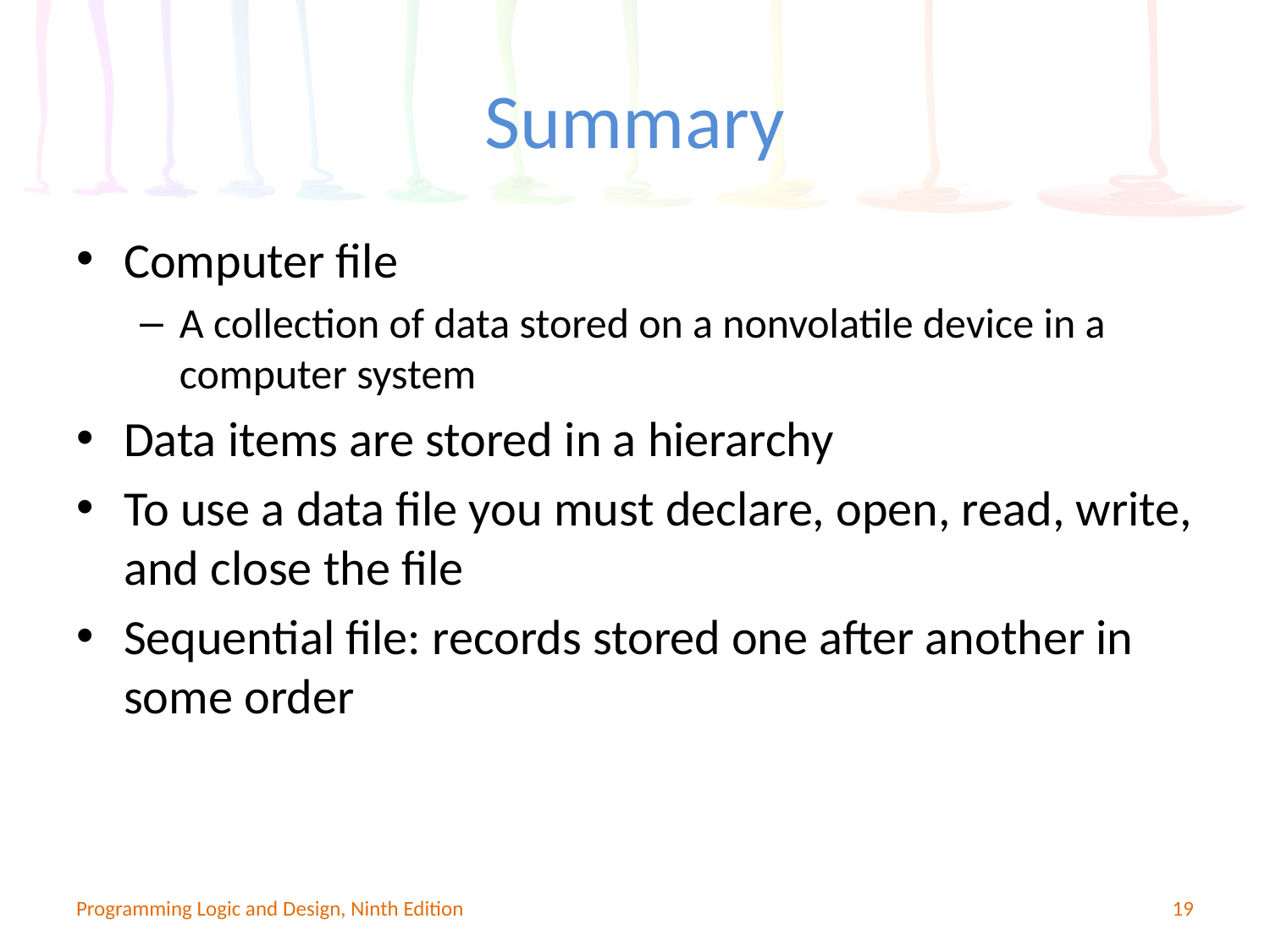

# Summary
Computer file
A collection of data stored on a nonvolatile device in a computer system
Data items are stored in a hierarchy
To use a data file you must declare, open, read, write, and close the file
Sequential file: records stored one after another in some order
Programming Logic and Design, Ninth Edition
19